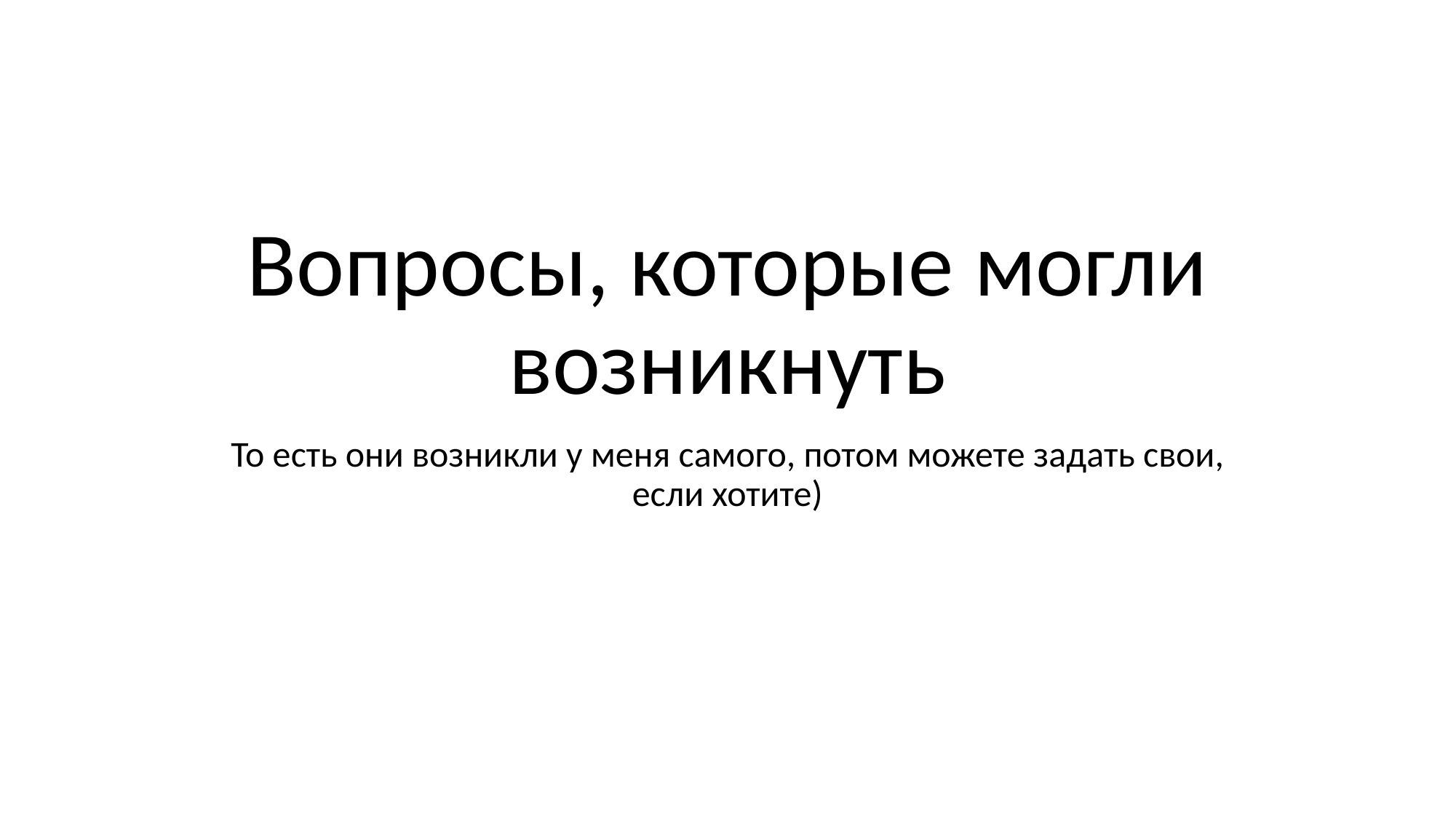

# Вопросы, которые могли возникнуть
То есть они возникли у меня самого, потом можете задать свои, если хотите)